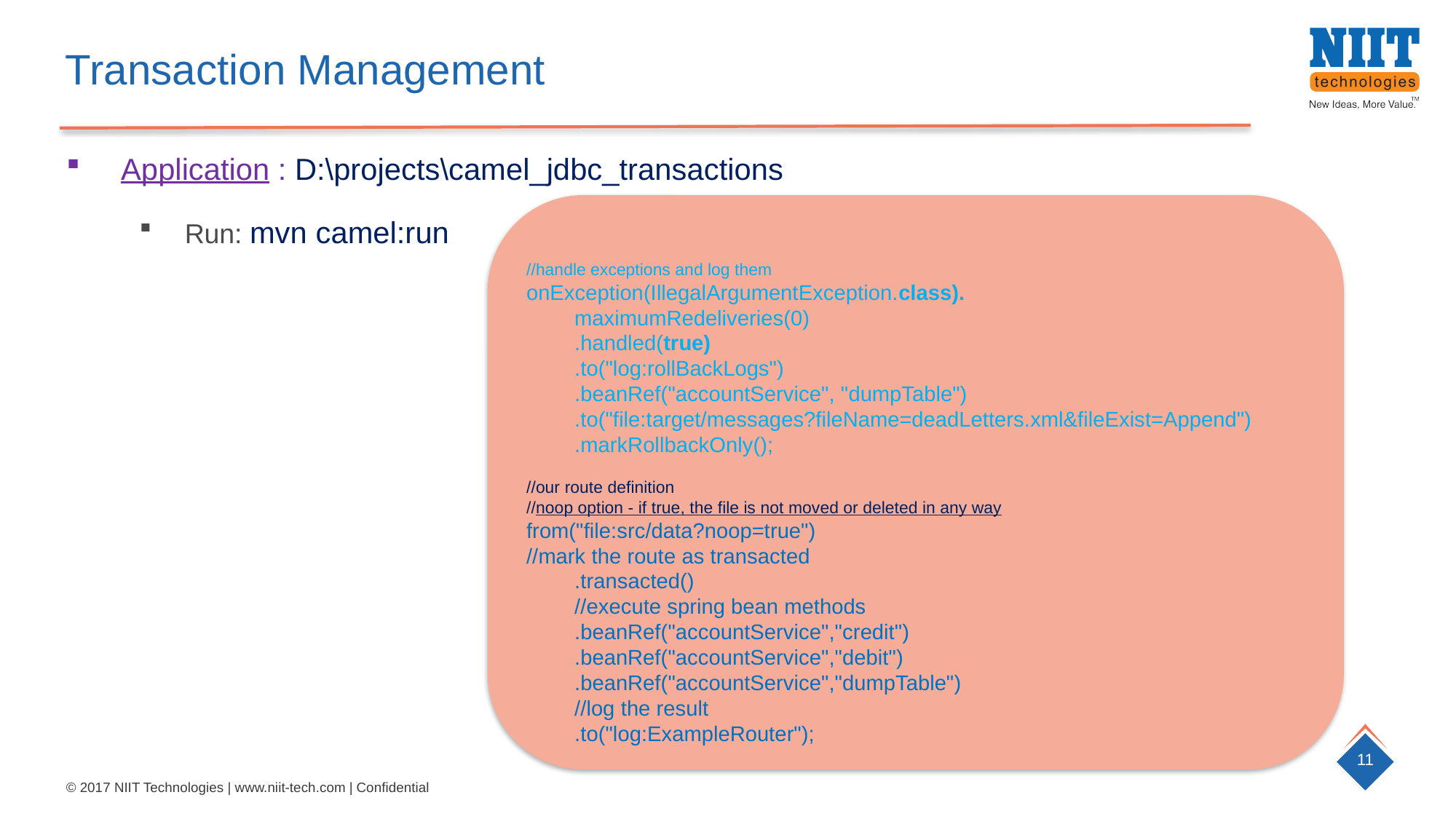

Transaction Management
Application : D:\projects\camel_jdbc_transactions
Run: mvn camel:run

//handle exceptions and log them
onException(IllegalArgumentException.class).
        maximumRedeliveries(0)
        .handled(true)
        .to("log:rollBackLogs")
        .beanRef("accountService", "dumpTable")
        .to("file:target/messages?fileName=deadLetters.xml&fileExist=Append")
        .markRollbackOnly();

//our route definition
//noop option - if true, the file is not moved or deleted in any way
from("file:src/data?noop=true")
//mark the route as transacted
        .transacted()
        //execute spring bean methods
        .beanRef("accountService","credit")
        .beanRef("accountService","debit")
        .beanRef("accountService","dumpTable")
        //log the result
        .to("log:ExampleRouter");